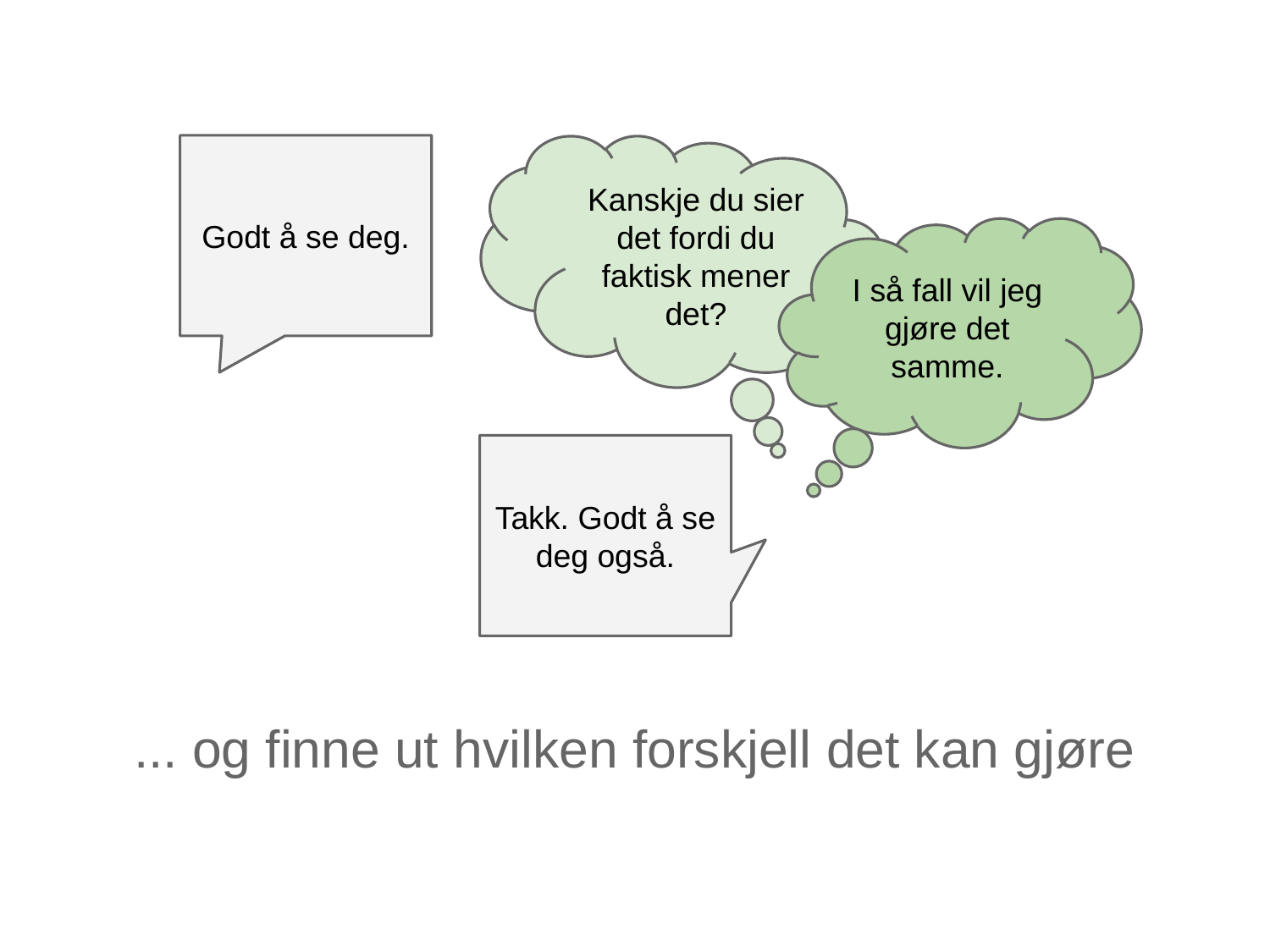

Godt å se deg.
Kanskje du sier det fordi du faktisk mener det?
I så fall vil jeg gjøre det samme.
Takk. Godt å se deg også.
... og finne ut hvilken forskjell det kan gjøre